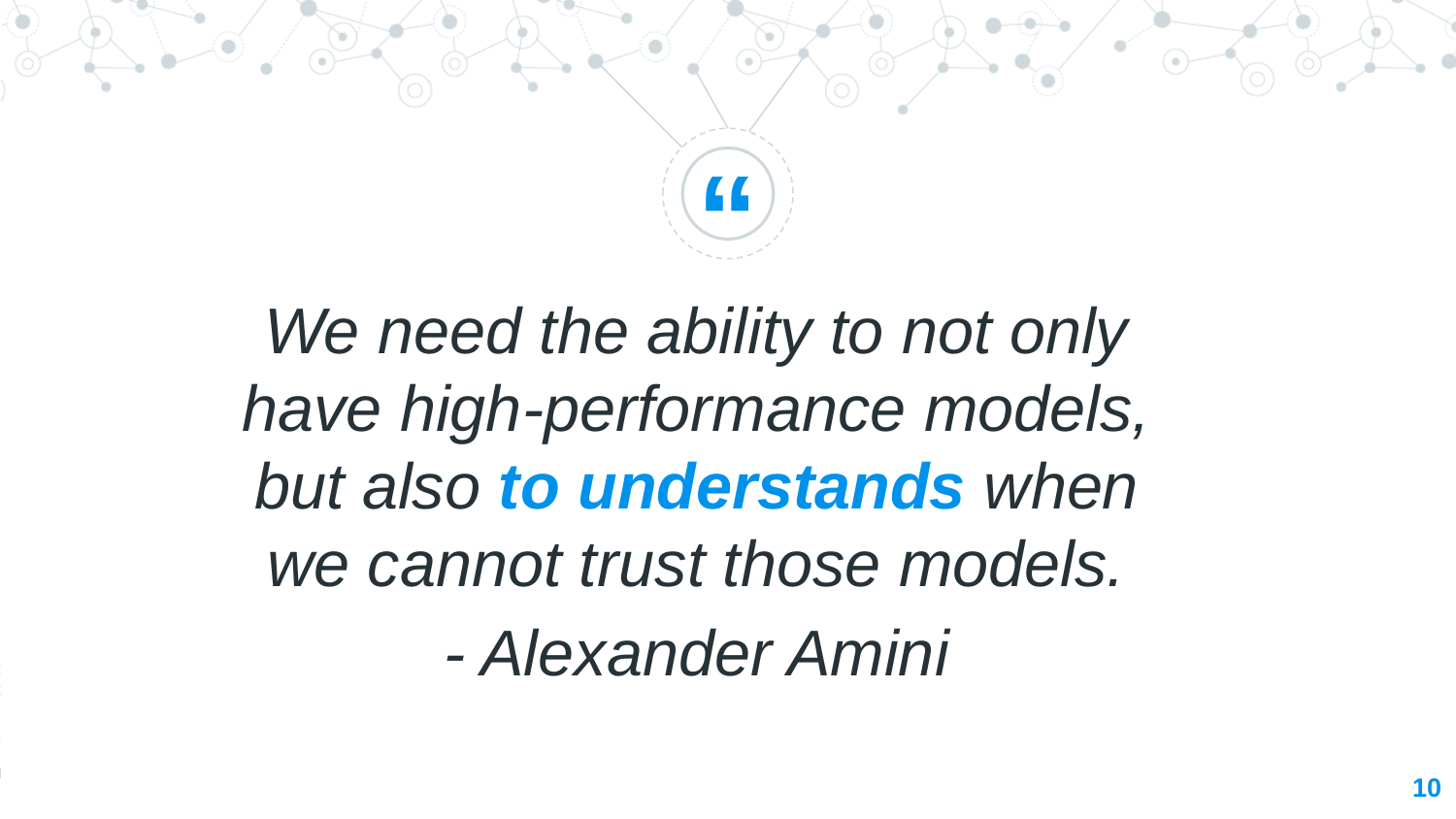

We need the ability to not only have high-performance models, but also to understands when we cannot trust those models.
- Alexander Amini
10